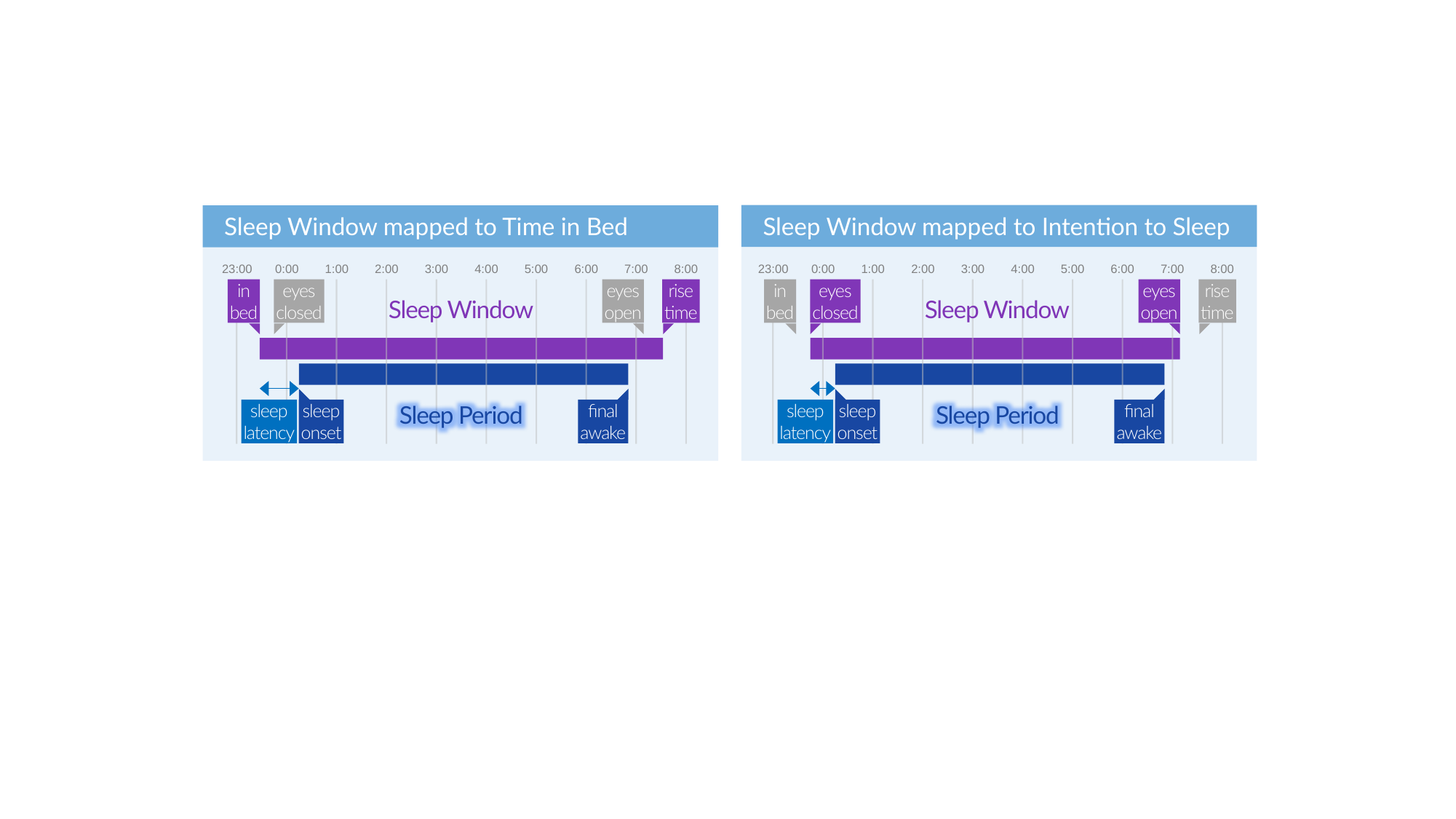

Sleep Window mapped to Intention to Sleep
Sleep Window mapped to Time in Bed
23:00
0:00
1:00
2:00
3:00
4:00
5:00
6:00
7:00
8:00
in
bed

eyes
closed

eyes
open

rise
time

Sleep Window

sleep
onset

final
awake
sleep
latency
Sleep Period
23:00
0:00
1:00
2:00
3:00
4:00
5:00
6:00
7:00
8:00
in
bed

eyes
closed

eyes
open

rise
time

Sleep Window

sleep
onset

final
awake
sleep
latency
Sleep Period